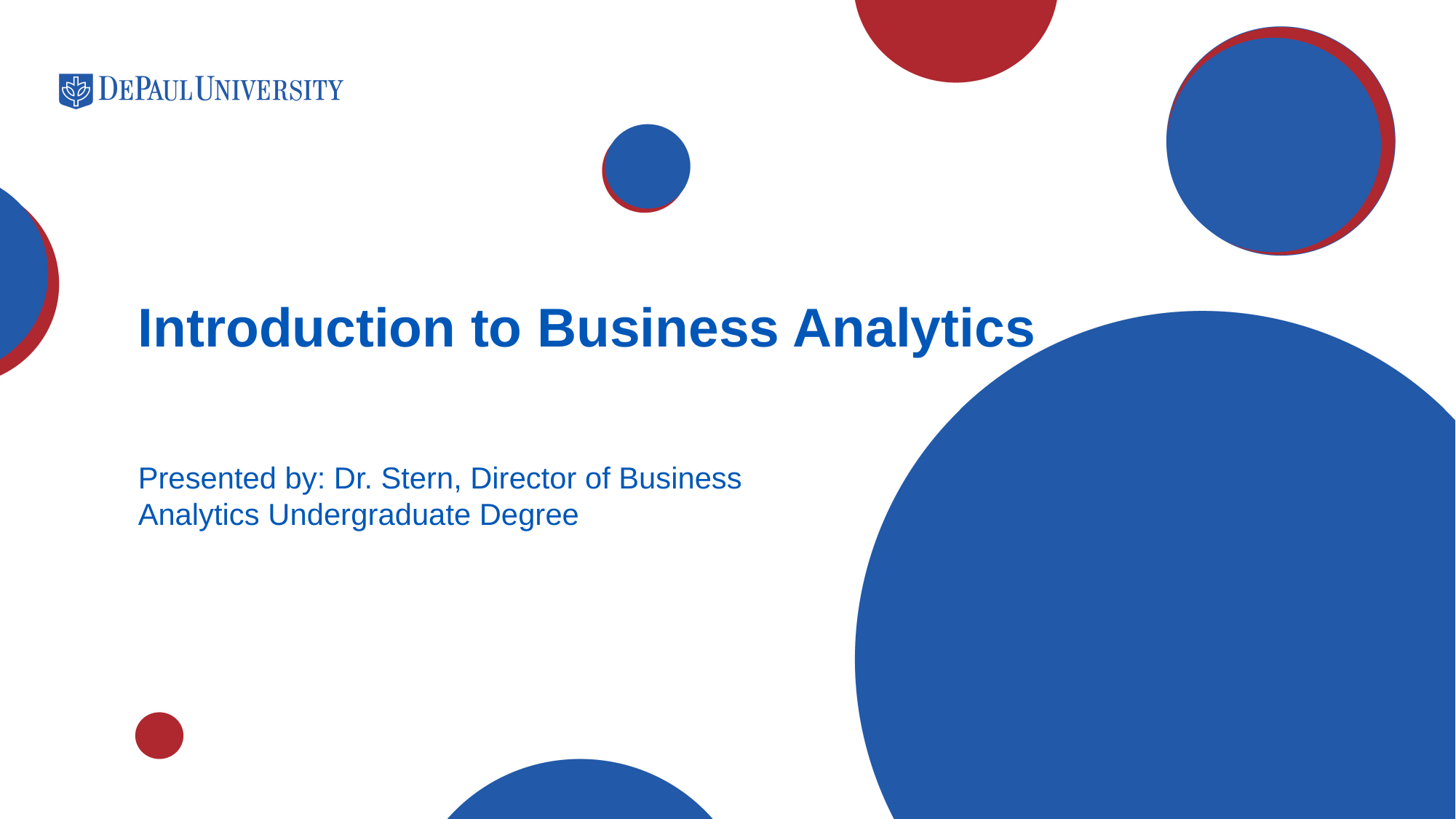

# Introduction to Business Analytics
Presented by: Dr. Stern, Director of Business Analytics Undergraduate Degree